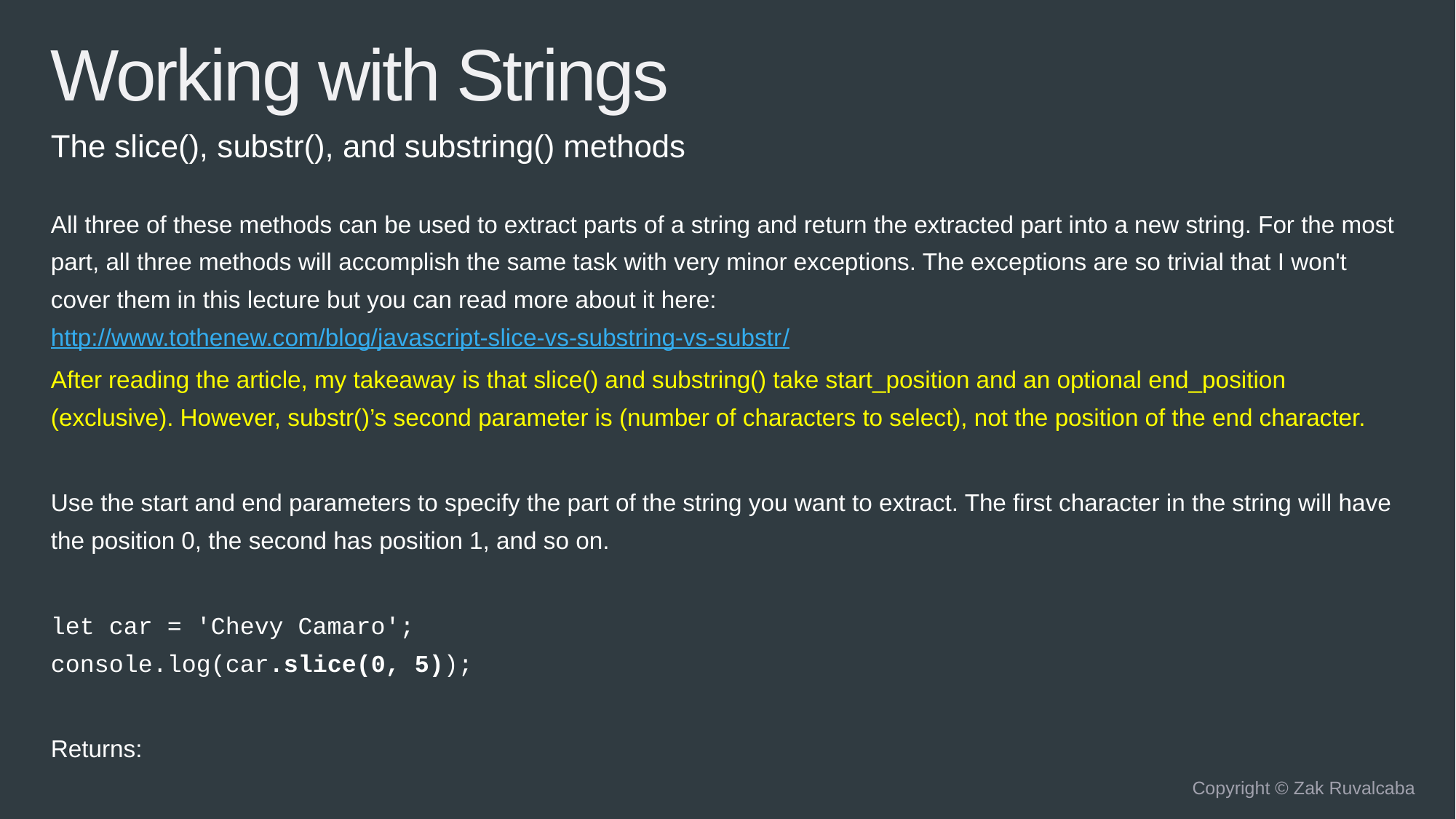

# Working with Strings
The slice(), substr(), and substring() methods
All three of these methods can be used to extract parts of a string and return the extracted part into a new string. For the most part, all three methods will accomplish the same task with very minor exceptions. The exceptions are so trivial that I won't cover them in this lecture but you can read more about it here: http://www.tothenew.com/blog/javascript-slice-vs-substring-vs-substr/
After reading the article, my takeaway is that slice() and substring() take start_position and an optional end_position (exclusive). However, substr()’s second parameter is (number of characters to select), not the position of the end character.

Use the start and end parameters to specify the part of the string you want to extract. The first character in the string will have the position 0, the second has position 1, and so on.

let car = 'Chevy Camaro';
console.log(car.slice(0, 5));

Returns:

Chevy